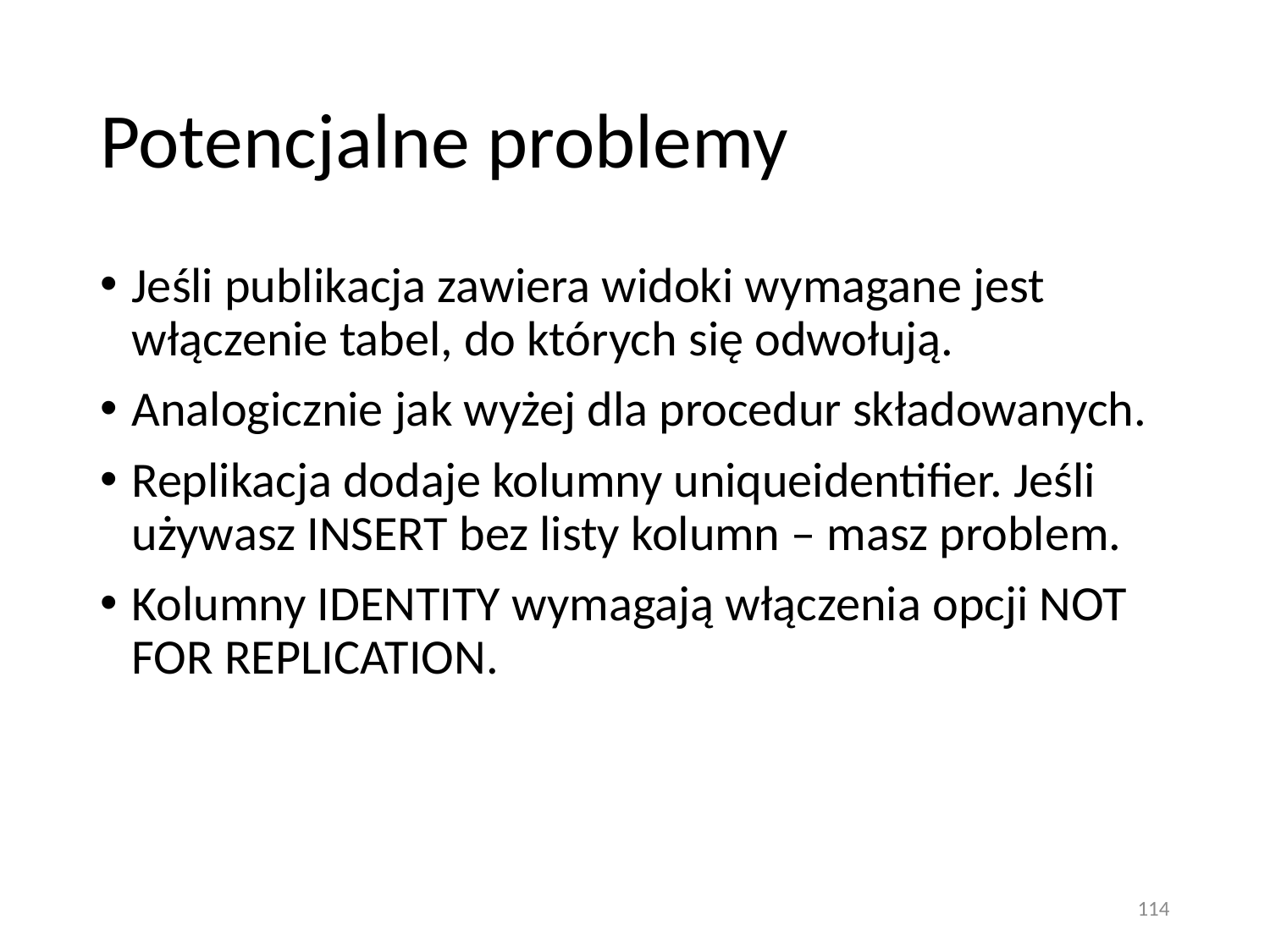

# Potencjalne problemy
Jeśli publikacja zawiera widoki wymagane jest włączenie tabel, do których się odwołują.
Analogicznie jak wyżej dla procedur składowanych.
Replikacja dodaje kolumny uniqueidentifier. Jeśli używasz INSERT bez listy kolumn – masz problem.
Kolumny IDENTITY wymagają włączenia opcji NOT FOR REPLICATION.
114